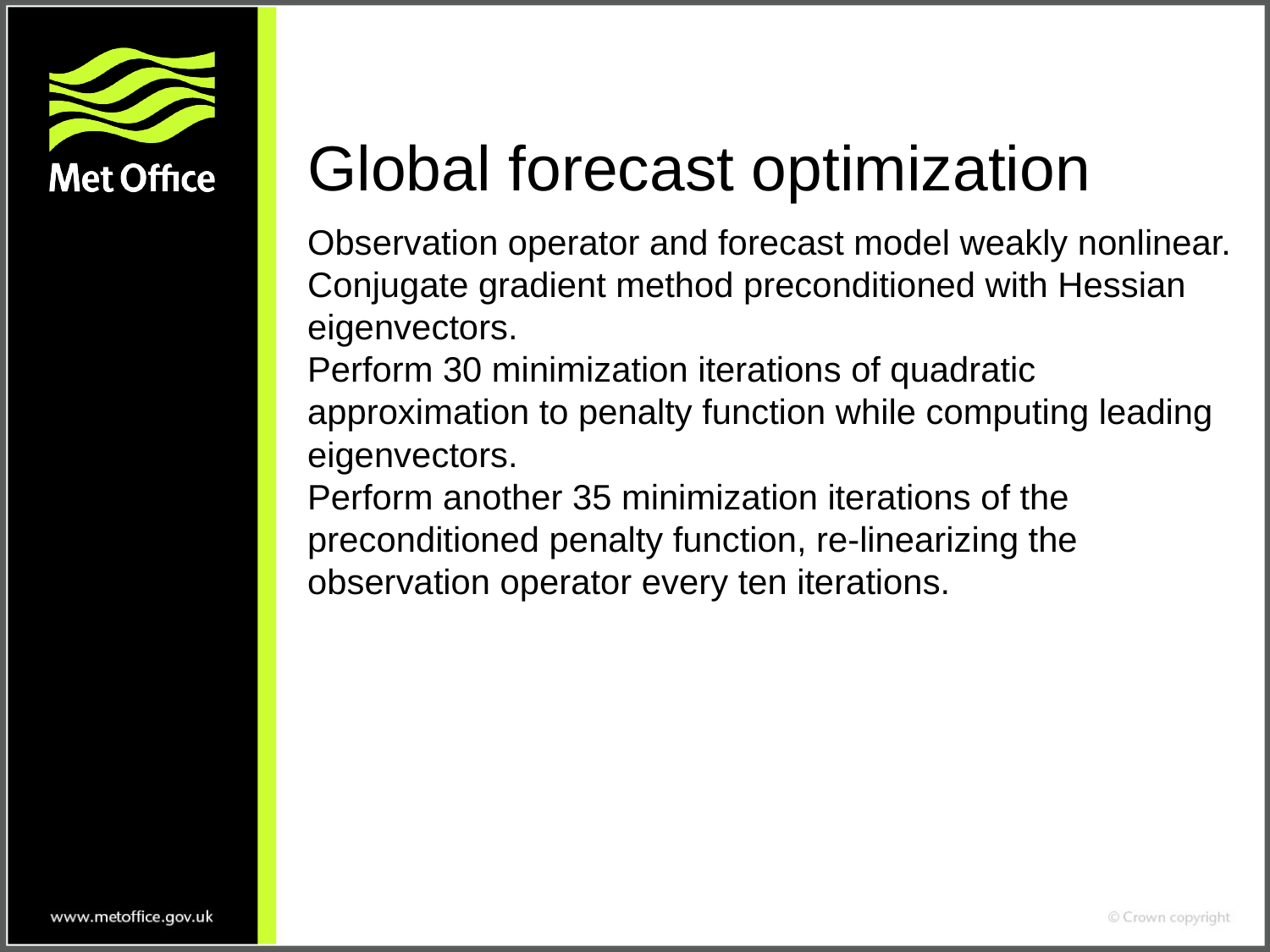

# Global forecast optimization
Observation operator and forecast model weakly nonlinear.
Conjugate gradient method preconditioned with Hessian eigenvectors.
Perform 30 minimization iterations of quadratic approximation to penalty function while computing leading eigenvectors.
Perform another 35 minimization iterations of the preconditioned penalty function, re-linearizing the observation operator every ten iterations.